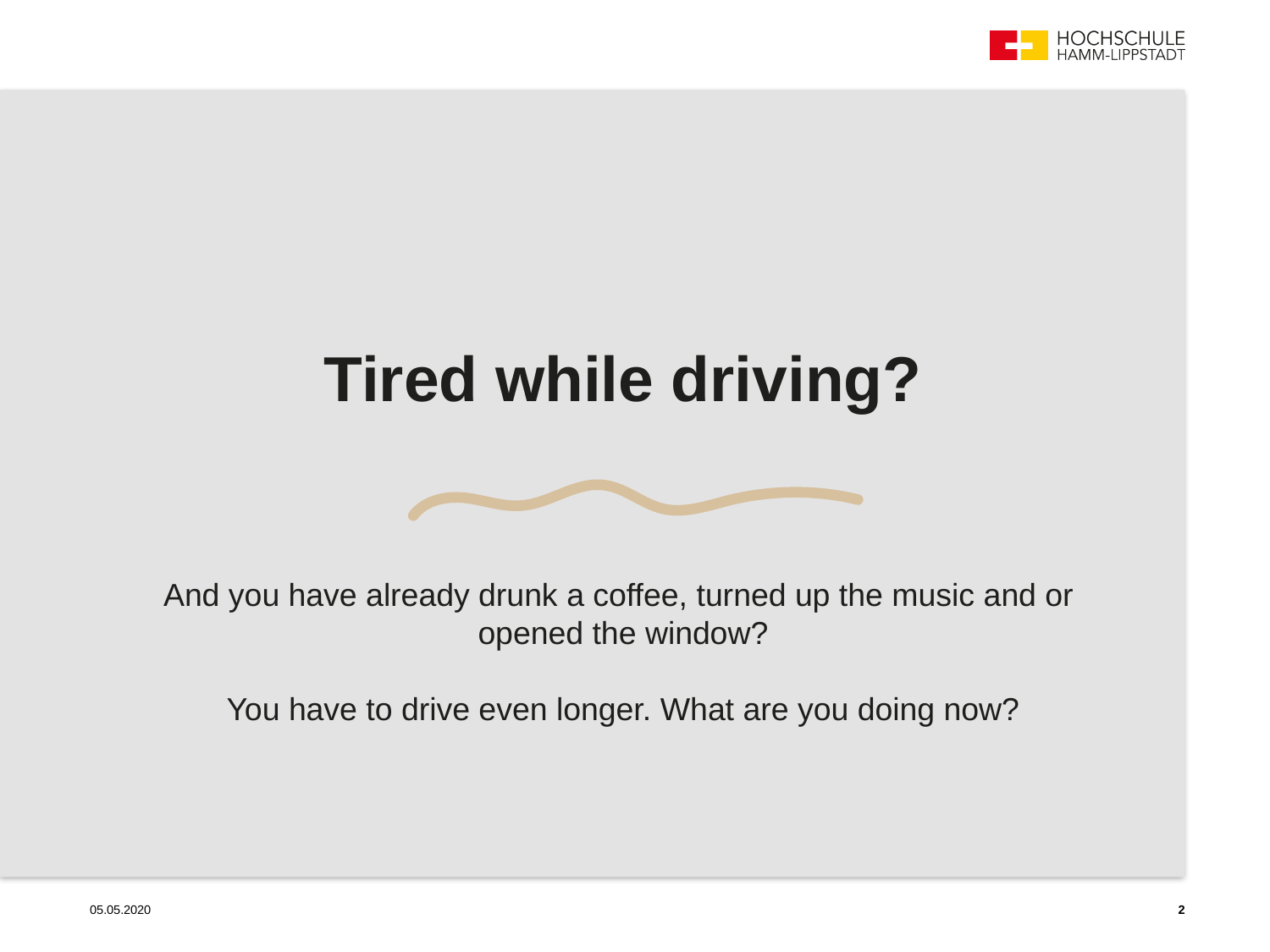

Tired while driving?

And you have already drunk a coffee, turned up the music and or
opened the window?

You have to drive even longer. What are you doing now?
05.05.2020
2